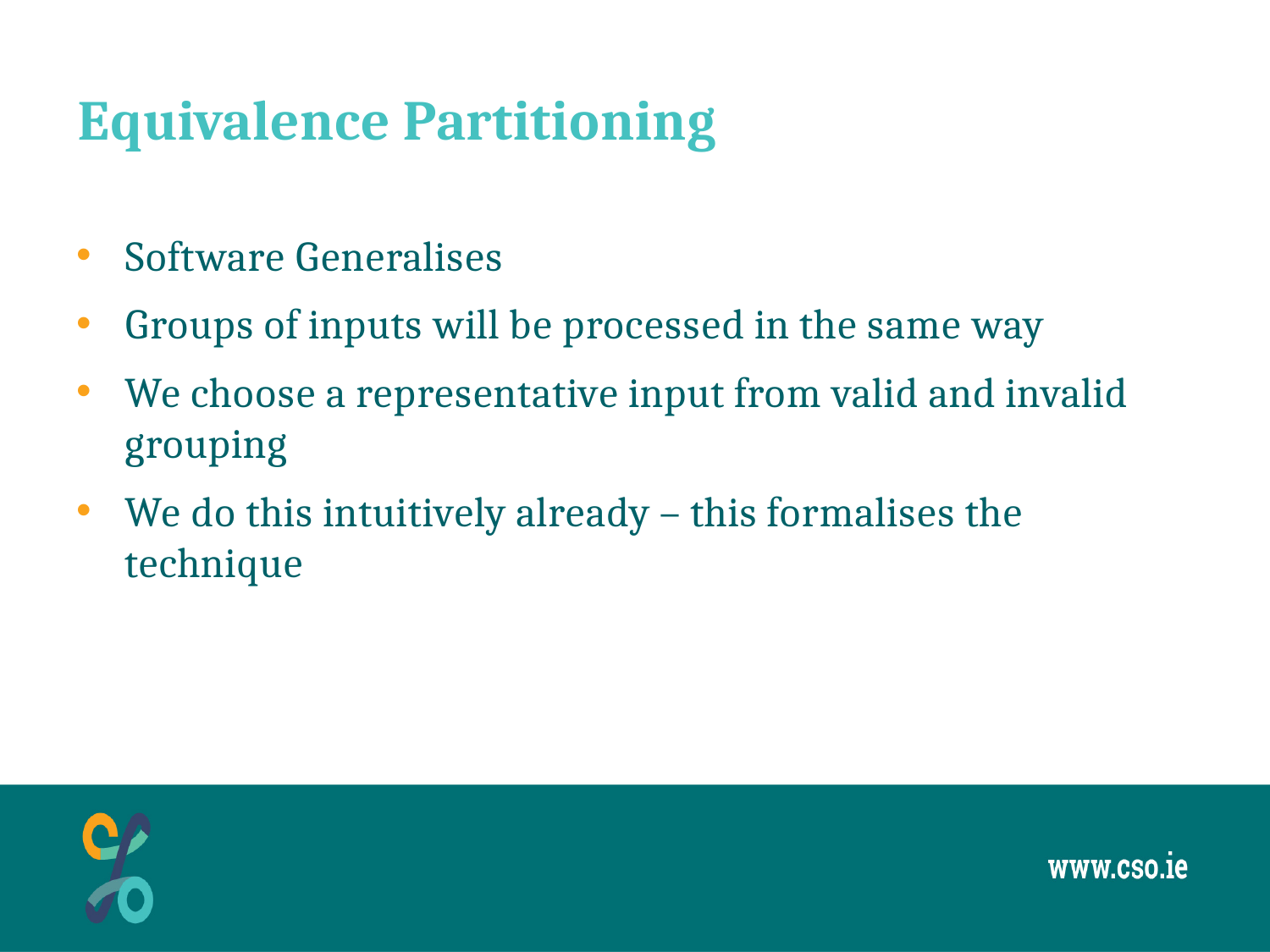

# Equivalence Partitioning
Software Generalises
Groups of inputs will be processed in the same way
We choose a representative input from valid and invalid grouping
We do this intuitively already – this formalises the technique